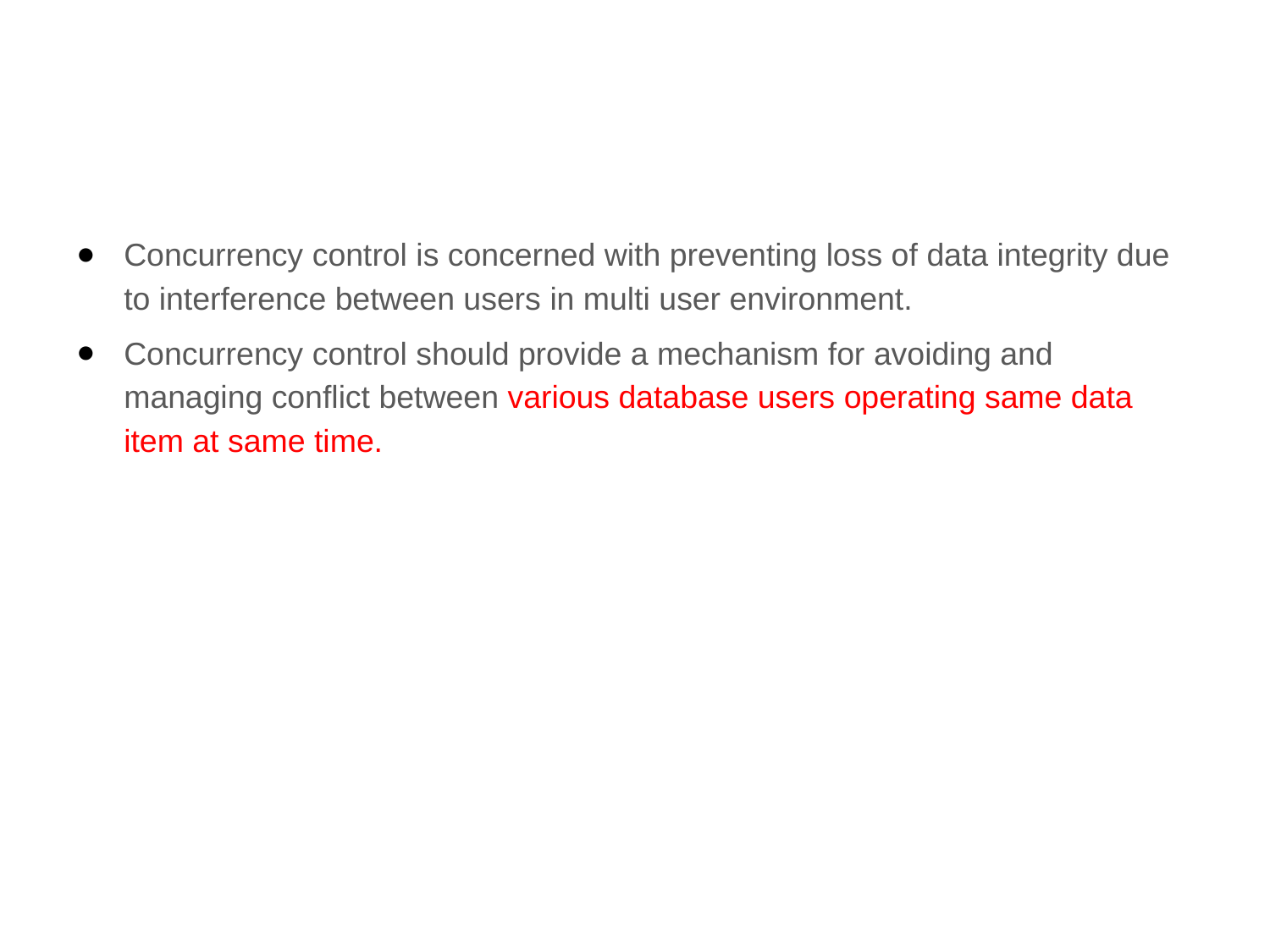

#
Concurrency control is concerned with preventing loss of data integrity due to interference between users in multi user environment.
Concurrency control should provide a mechanism for avoiding and managing conflict between various database users operating same data item at same time.